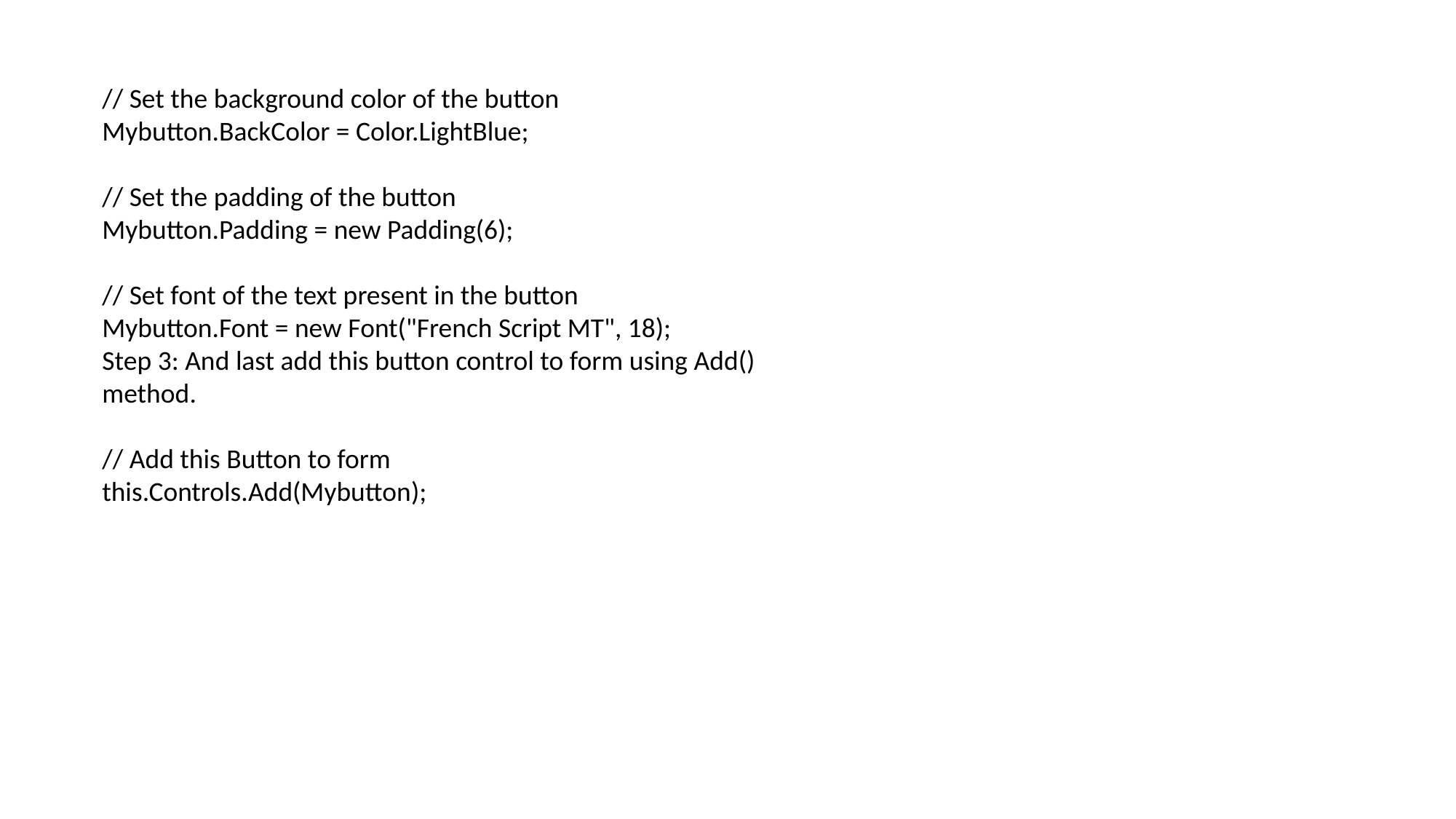

// Set the background color of the button
Mybutton.BackColor = Color.LightBlue;

// Set the padding of the button
Mybutton.Padding = new Padding(6);

// Set font of the text present in the button
Mybutton.Font = new Font("French Script MT", 18);
Step 3: And last add this button control to form using Add() method.

// Add this Button to form
this.Controls.Add(Mybutton);